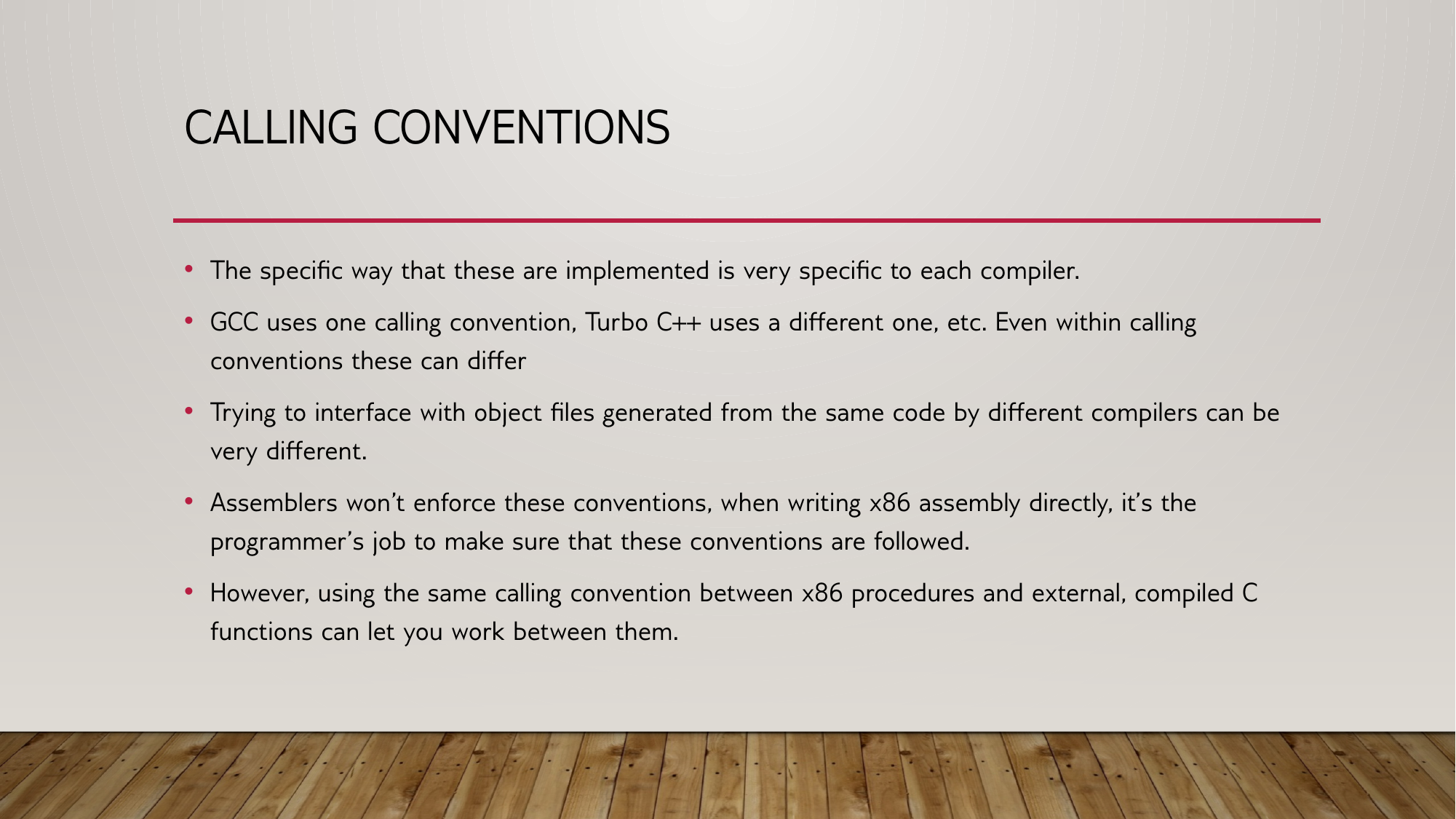

# Calling conventions
The specific way that these are implemented is very specific to each compiler.
GCC uses one calling convention, Turbo C++ uses a different one, etc. Even within calling conventions these can differ
Trying to interface with object files generated from the same code by different compilers can be very different.
Assemblers won’t enforce these conventions, when writing x86 assembly directly, it’s the programmer’s job to make sure that these conventions are followed.
However, using the same calling convention between x86 procedures and external, compiled C functions can let you work between them.